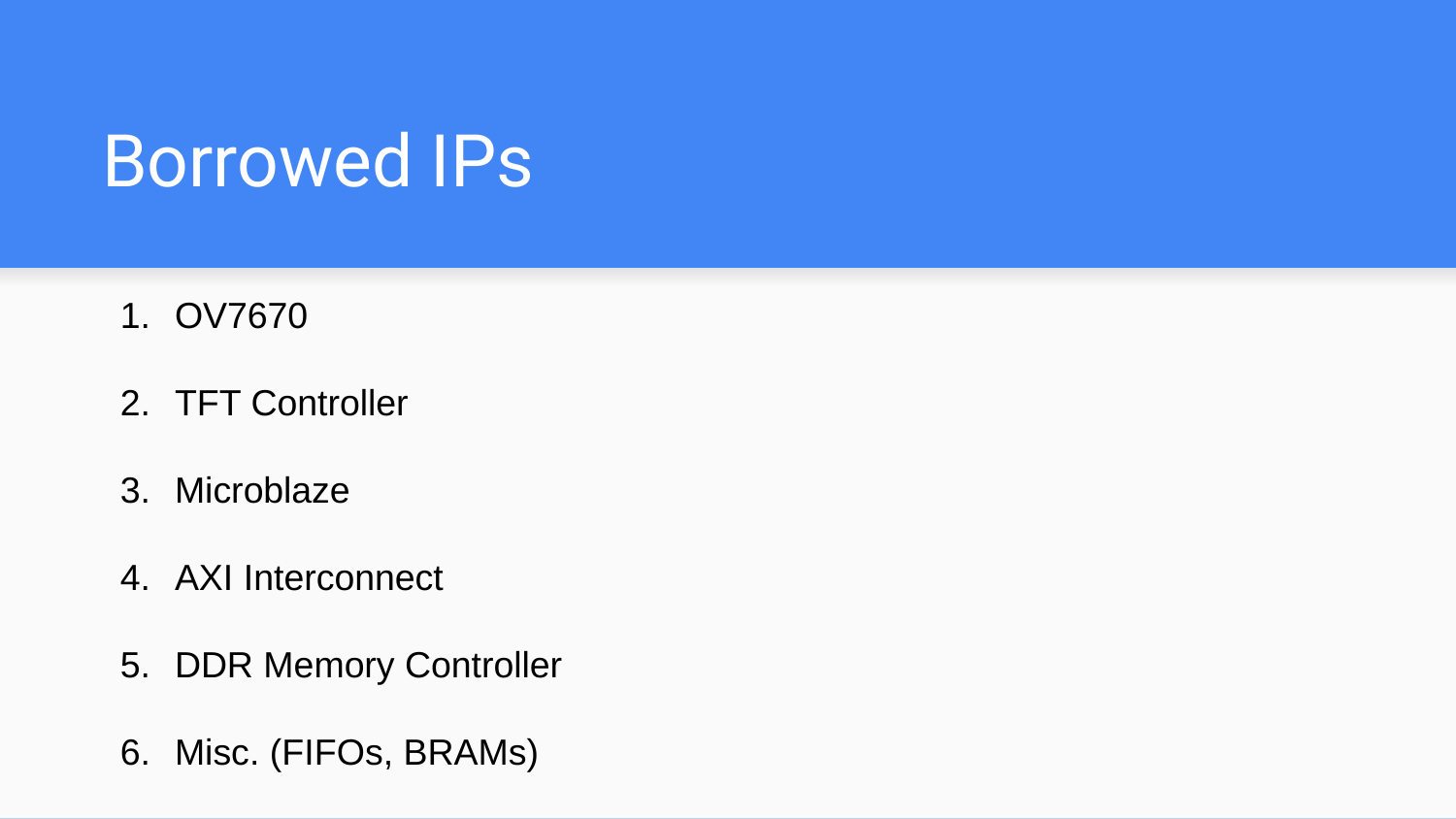

# Borrowed IPs
OV7670

TFT Controller

Microblaze

AXI Interconnect

DDR Memory Controller

Misc. (FIFOs, BRAMs)